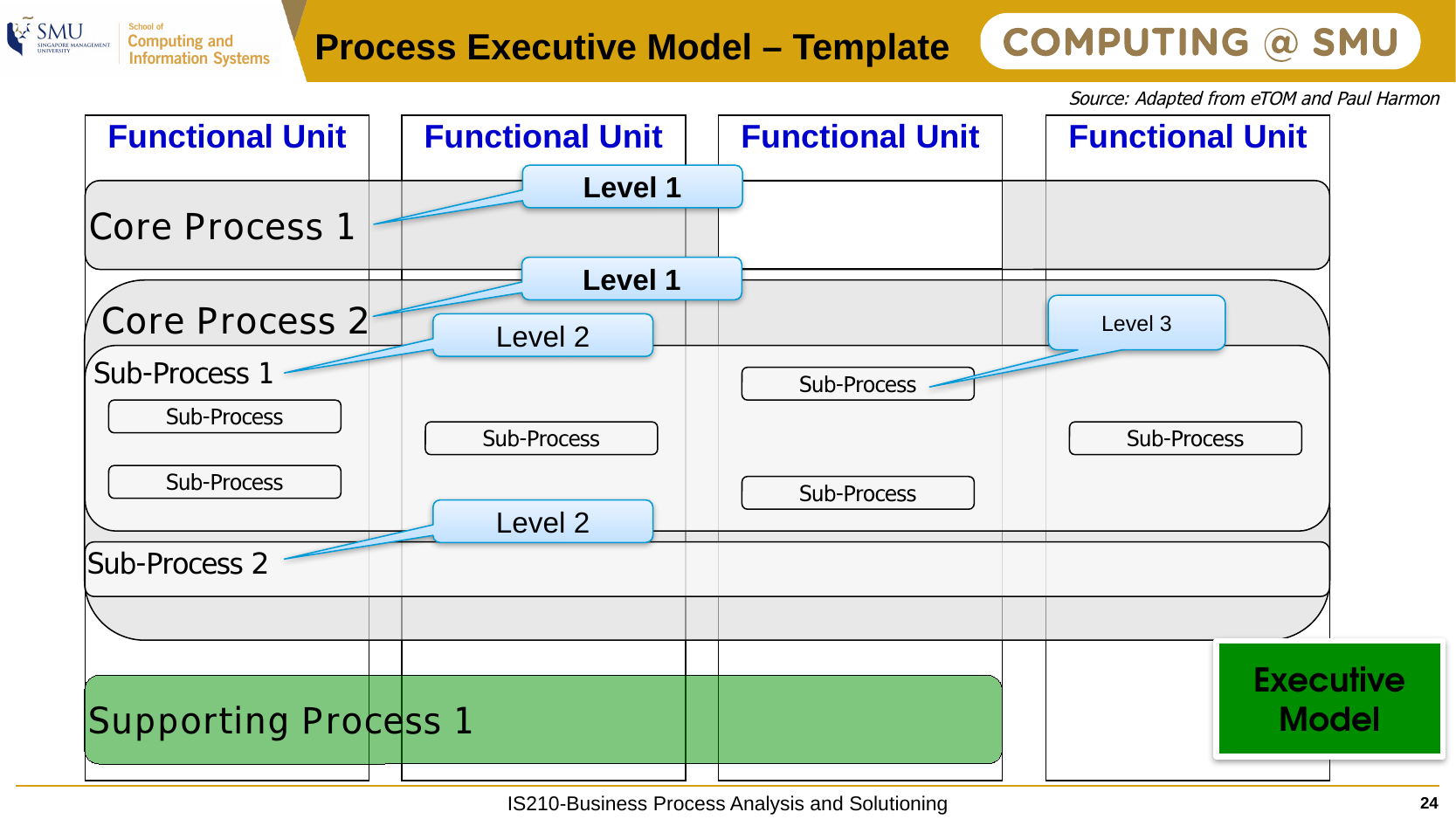

# Process Executive Model – Template
Source: Adapted from eTOM and Paul Harmon
Functional Unit
Functional Unit
Functional Unit
Functional Unit
Level 1
Core Process 1

Level 1
Core Process 2
Level 3
Level 2
Sub-Process 1
Sub-Process
Sub-Process
Sub-Process
Sub-Process
Sub-Process
Sub-Process
Level 2
Sub-Process 2
Executive Model
Supporting Process 1
IS210-Business Process Analysis and Solutioning
24